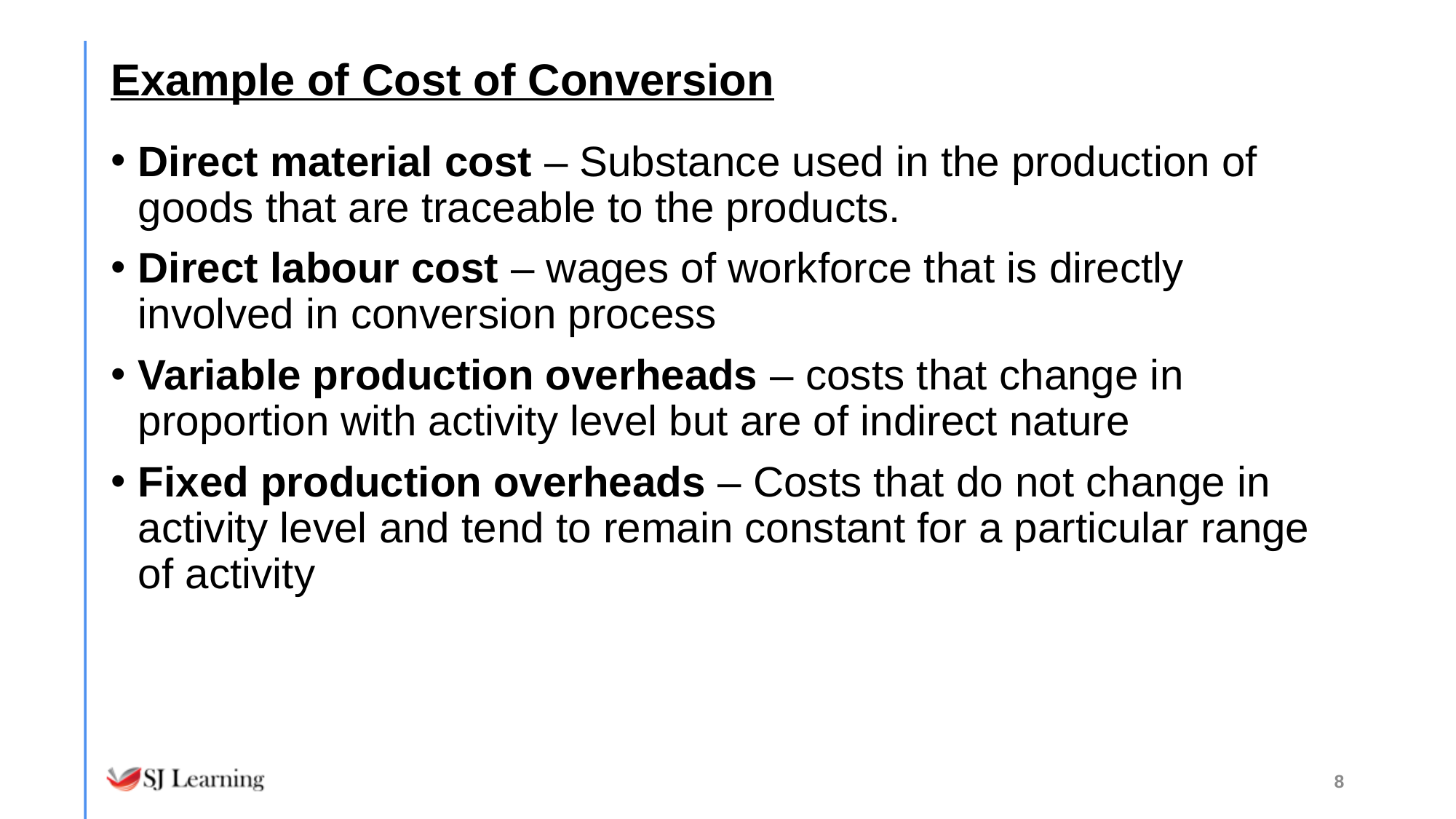

# Example of Cost of Conversion
Direct material cost – Substance used in the production of goods that are traceable to the products.
Direct labour cost – wages of workforce that is directly involved in conversion process
Variable production overheads – costs that change in proportion with activity level but are of indirect nature
Fixed production overheads – Costs that do not change in activity level and tend to remain constant for a particular range of activity
8